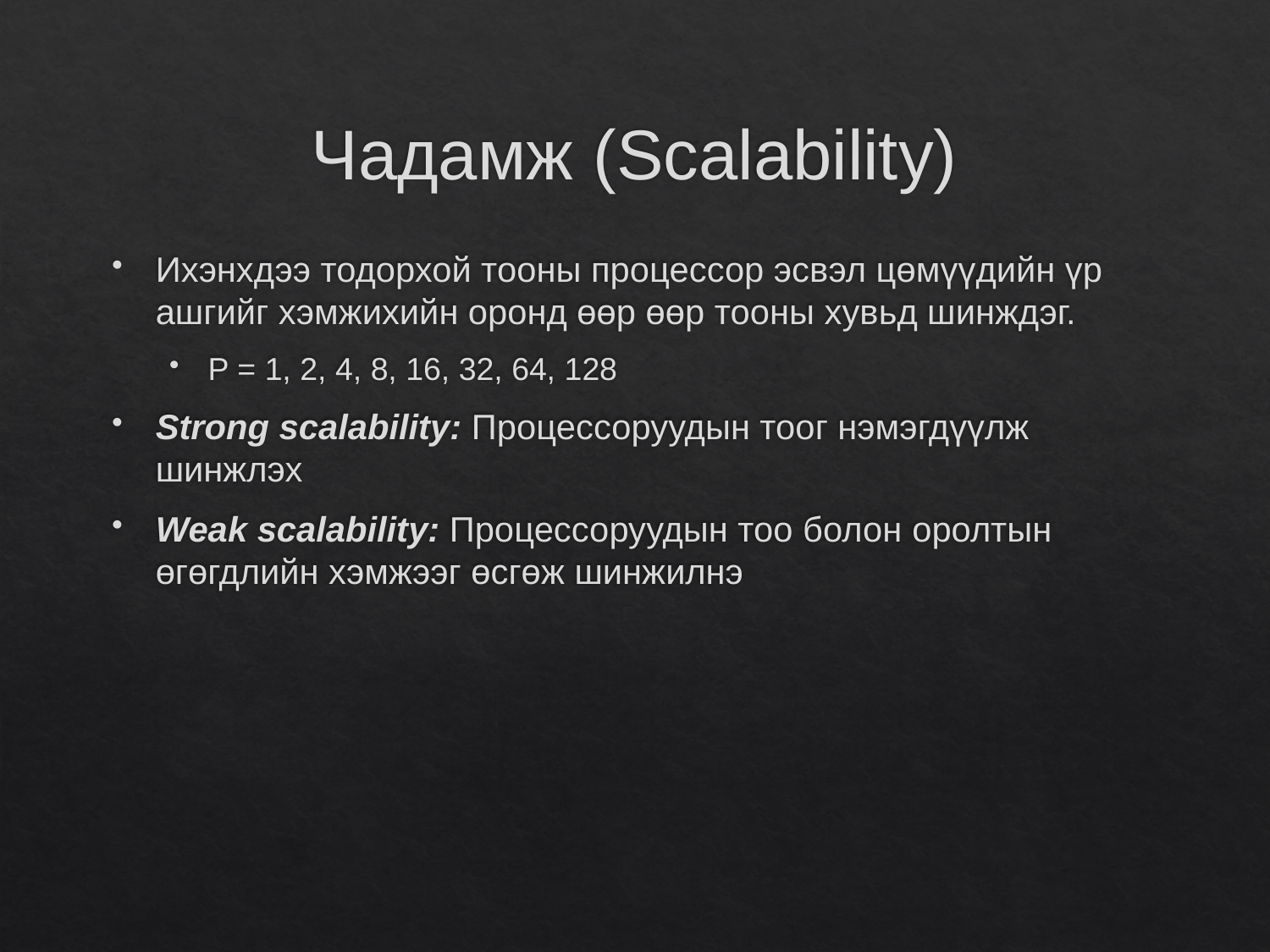

# Чадамж (Scalability)
Ихэнхдээ тодорхой тооны процессор эсвэл цөмүүдийн үр ашгийг хэмжихийн оронд өөр өөр тооны хувьд шинждэг.
P = 1, 2, 4, 8, 16, 32, 64, 128
Strong scalability: Процессоруудын тоог нэмэгдүүлж шинжлэх
Weak scalability: Процессоруудын тоо болон оролтын өгөгдлийн хэмжээг өсгөж шинжилнэ